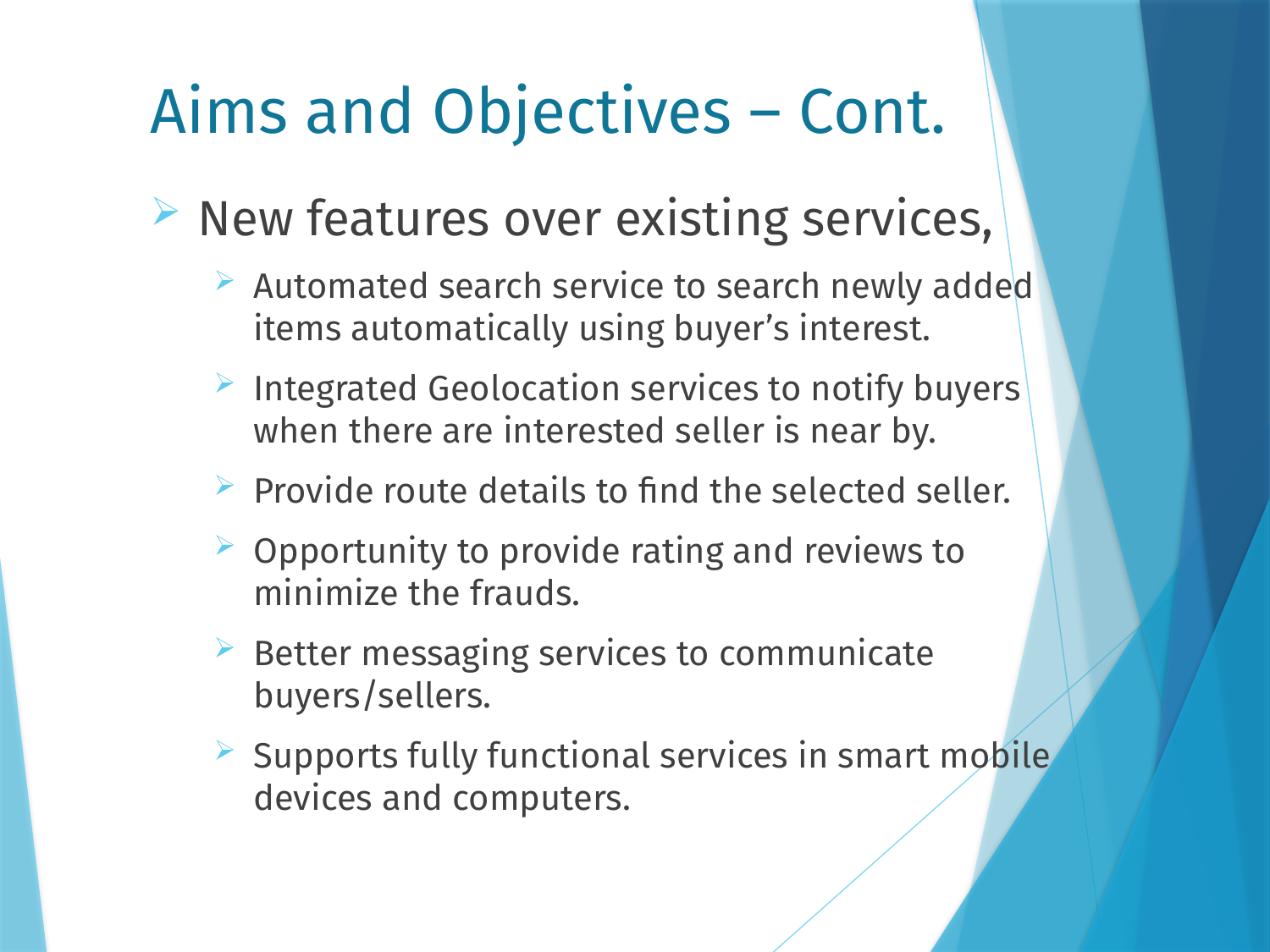

# Aims and Objectives – Cont.
New features over existing services,
Automated search service to search newly added items automatically using buyer’s interest.
Integrated Geolocation services to notify buyers when there are interested seller is near by.
Provide route details to find the selected seller.
Opportunity to provide rating and reviews to minimize the frauds.
Better messaging services to communicate buyers/sellers.
Supports fully functional services in smart mobile devices and computers.